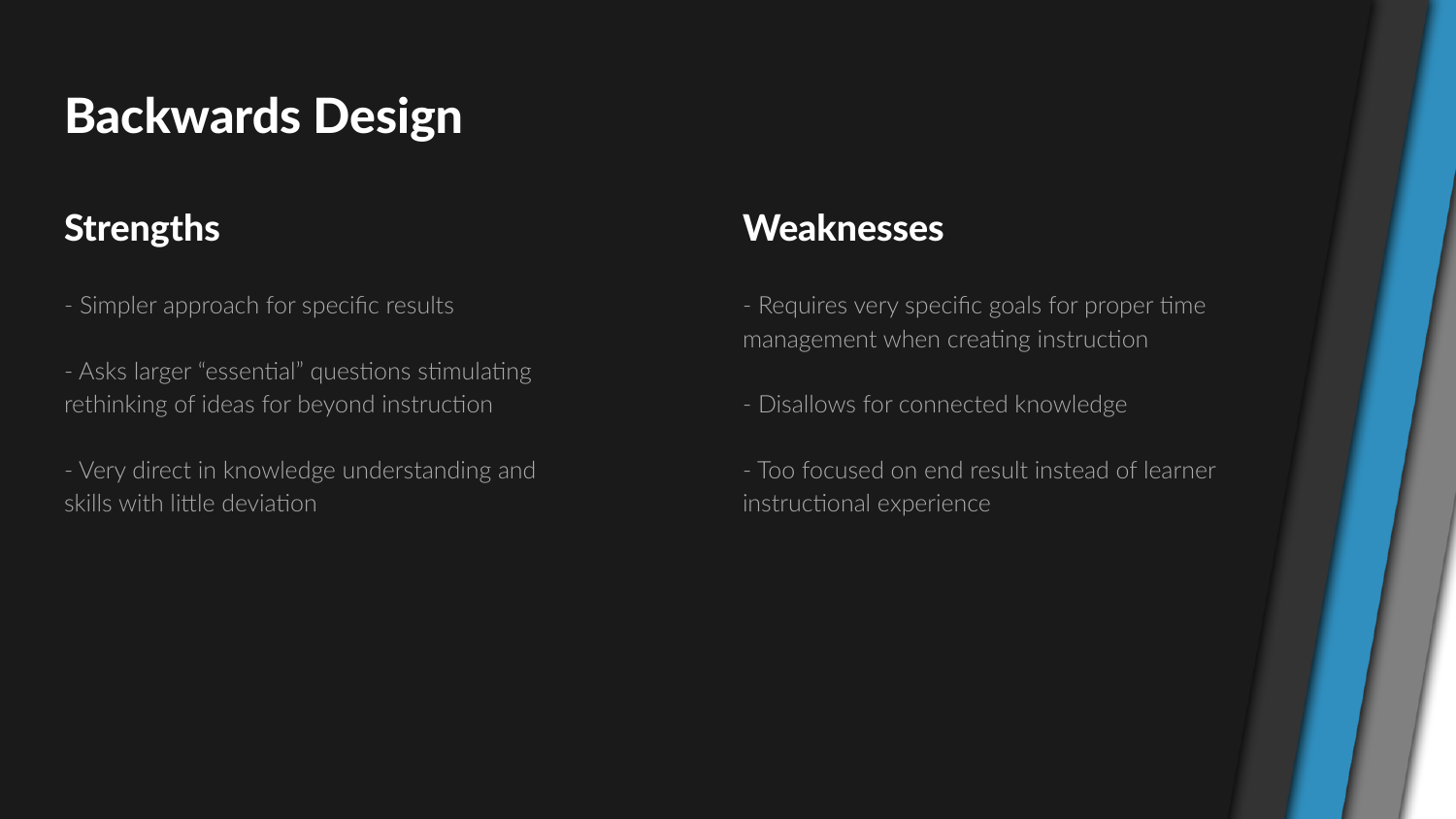

# Backwards Design
Strengths
Weaknesses
- Simpler approach for specific results
- Asks larger “essential” questions stimulating rethinking of ideas for beyond instruction
- Very direct in knowledge understanding and skills with little deviation
- Requires very specific goals for proper time management when creating instruction
- Disallows for connected knowledge
- Too focused on end result instead of learner instructional experience